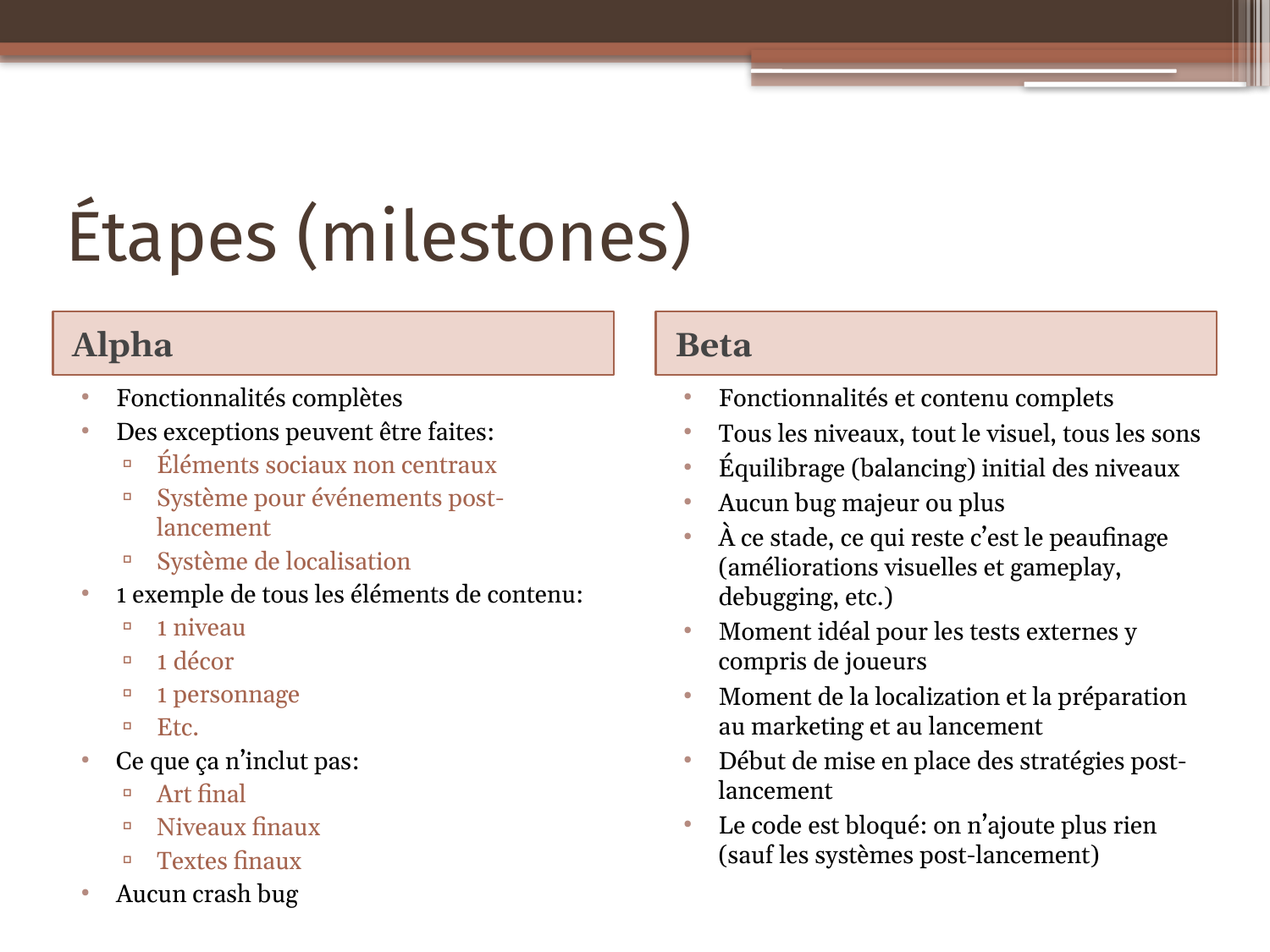

# Étapes (milestones)
Alpha
Beta
Fonctionnalités complètes
Des exceptions peuvent être faites:
Éléments sociaux non centraux
Système pour événements post-lancement
Système de localisation
1 exemple de tous les éléments de contenu:
1 niveau
1 décor
1 personnage
Etc.
Ce que ça n’inclut pas:
Art final
Niveaux finaux
Textes finaux
Aucun crash bug

Fonctionnalités et contenu complets
Tous les niveaux, tout le visuel, tous les sons
Équilibrage (balancing) initial des niveaux
Aucun bug majeur ou plus
À ce stade, ce qui reste c’est le peaufinage (améliorations visuelles et gameplay, debugging, etc.)
Moment idéal pour les tests externes y compris de joueurs
Moment de la localization et la préparation au marketing et au lancement
Début de mise en place des stratégies post-lancement
Le code est bloqué: on n’ajoute plus rien (sauf les systèmes post-lancement)